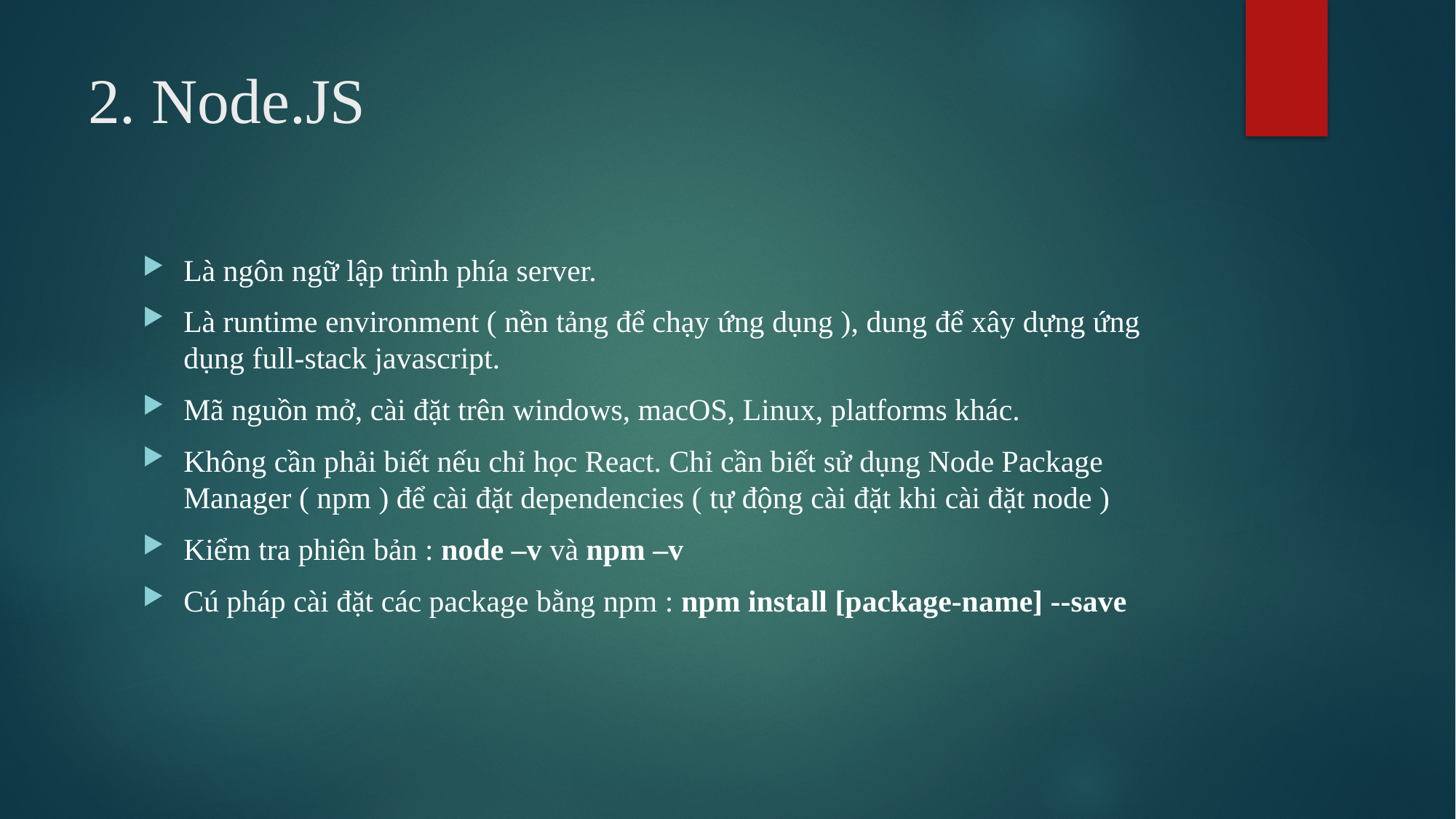

# 2. Node.JS
Là ngôn ngữ lập trình phía server.
Là runtime environment ( nền tảng để chạy ứng dụng ), dung để xây dựng ứng dụng full-stack javascript.
Mã nguồn mở, cài đặt trên windows, macOS, Linux, platforms khác.
Không cần phải biết nếu chỉ học React. Chỉ cần biết sử dụng Node Package Manager ( npm ) để cài đặt dependencies ( tự động cài đặt khi cài đặt node )
Kiểm tra phiên bản : node –v và npm –v
Cú pháp cài đặt các package bằng npm : npm install [package-name] --save